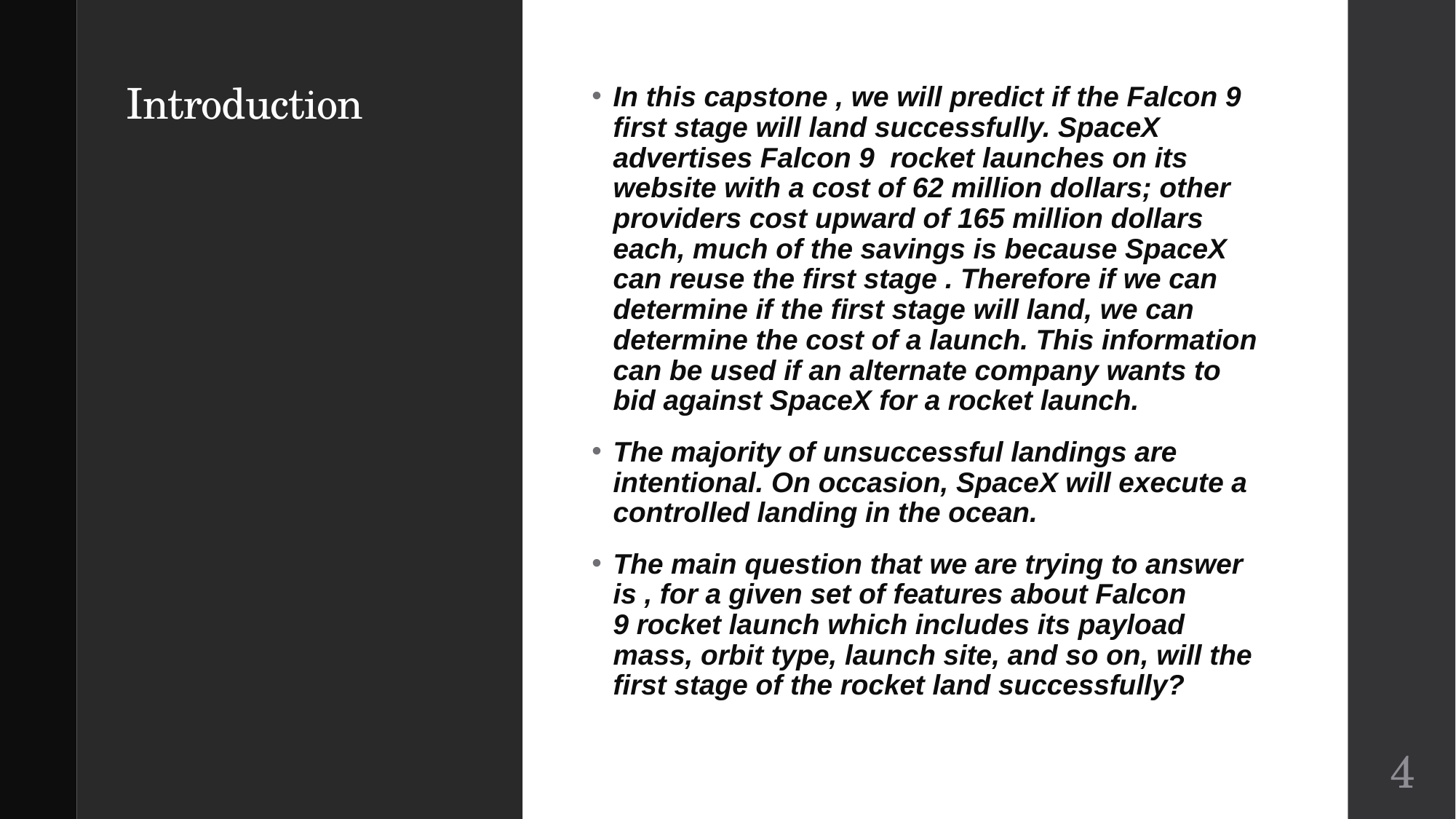

Introduction
In this capstone , we will predict if the Falcon 9 first stage will land successfully. SpaceX advertises Falcon 9  rocket launches on its website with a cost of 62 million dollars; other providers cost upward of 165 million dollars each, much of the savings is because SpaceX can reuse the first stage . Therefore if we can determine if the first stage will land, we can determine the cost of a launch. This information can be used if an alternate company wants to bid against SpaceX for a rocket launch.
The majority of unsuccessful landings are intentional. On occasion, SpaceX will execute a controlled landing in the ocean.
The main question that we are trying to answer is , for a given set of features about Falcon 9 rocket launch which includes its payload mass, orbit type, launch site, and so on, will the first stage of the rocket land successfully?
4